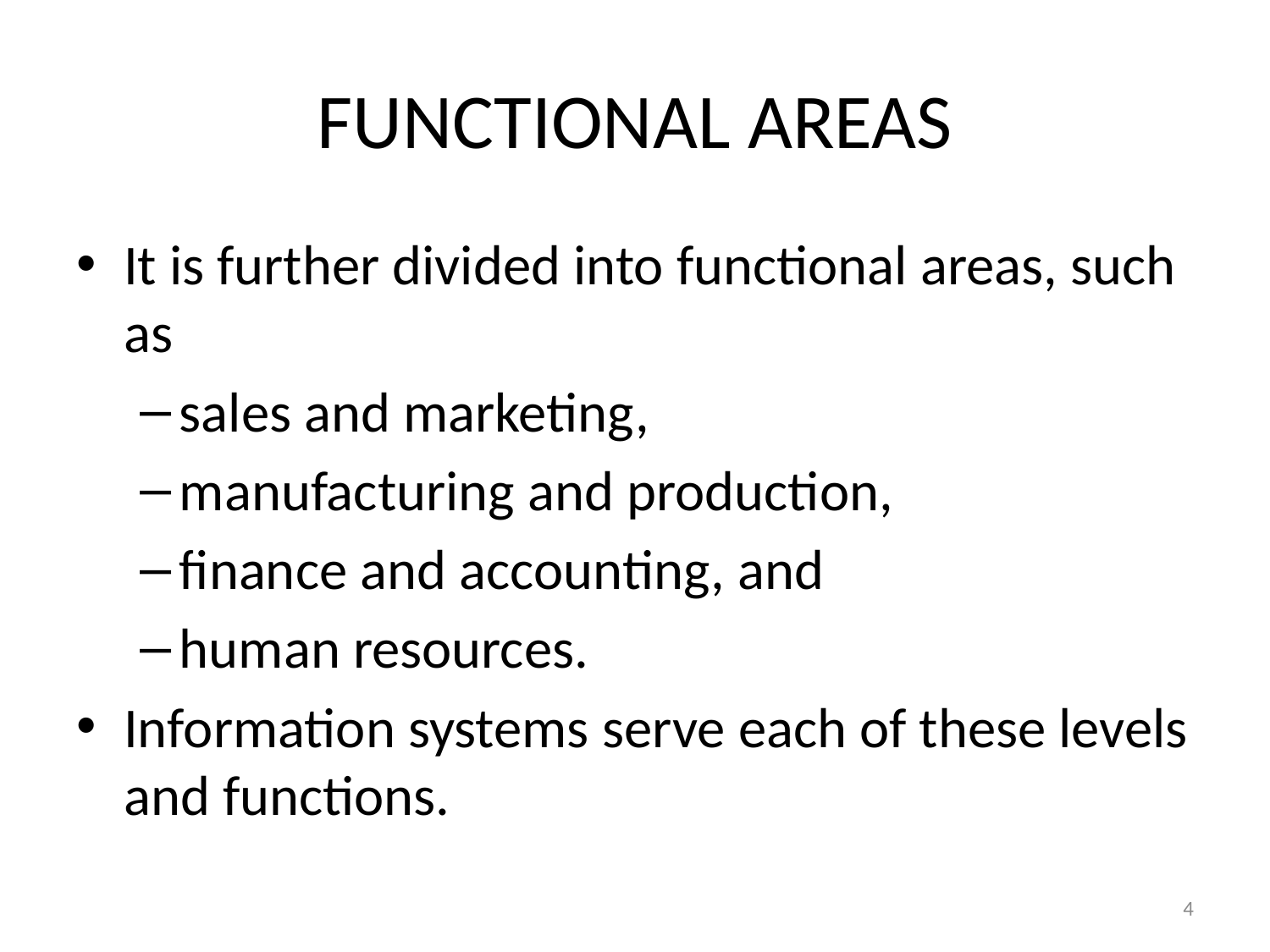

FUNCTIONAL AREAS
It is further divided into functional areas, such as
sales and marketing,
manufacturing and production,
finance and accounting, and
human resources.
Information systems serve each of these levels and functions.
4